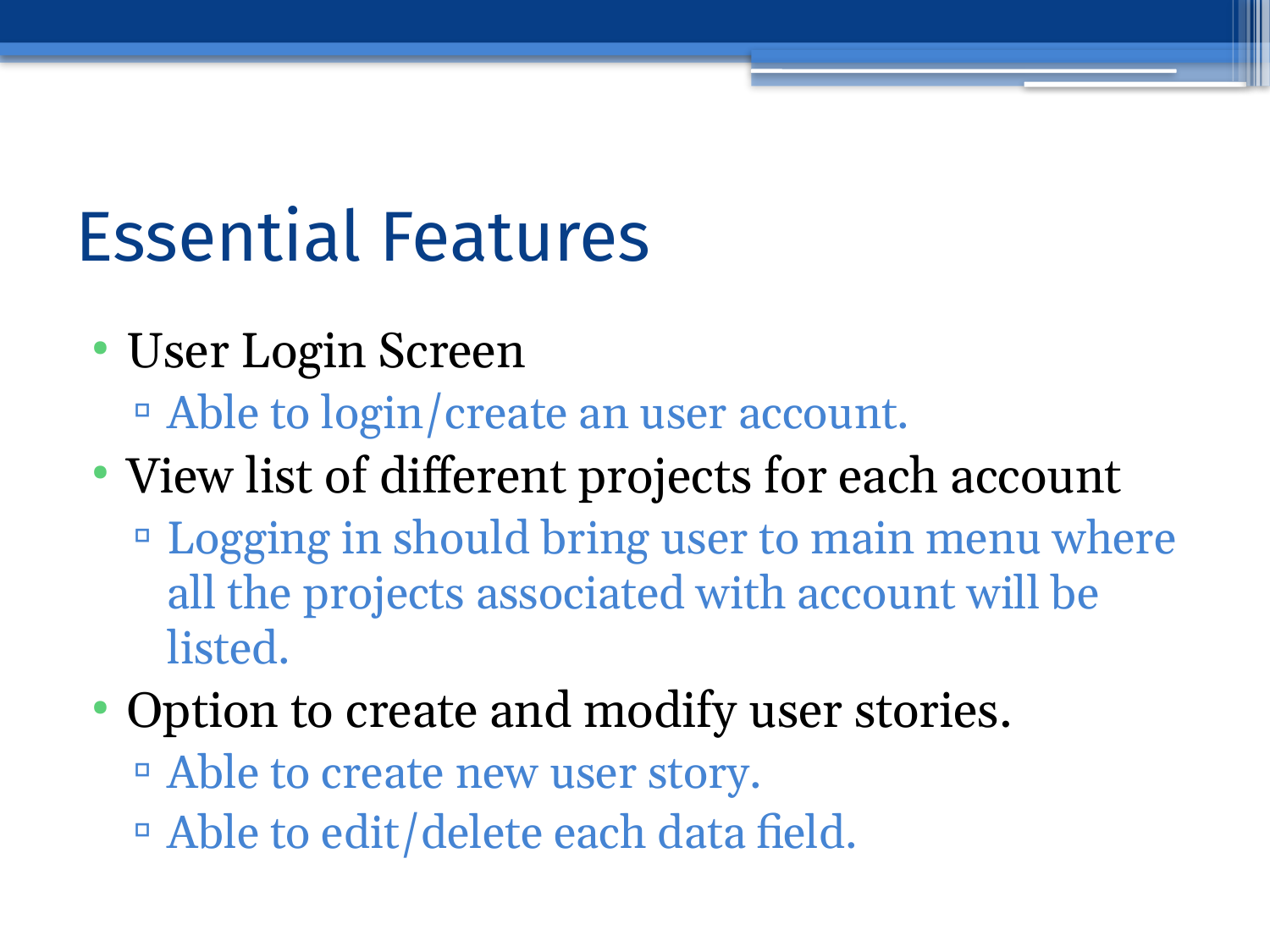

# Essential Features
User Login Screen
Able to login/create an user account.
View list of different projects for each account
Logging in should bring user to main menu where all the projects associated with account will be listed.
Option to create and modify user stories.
Able to create new user story.
Able to edit/delete each data field.